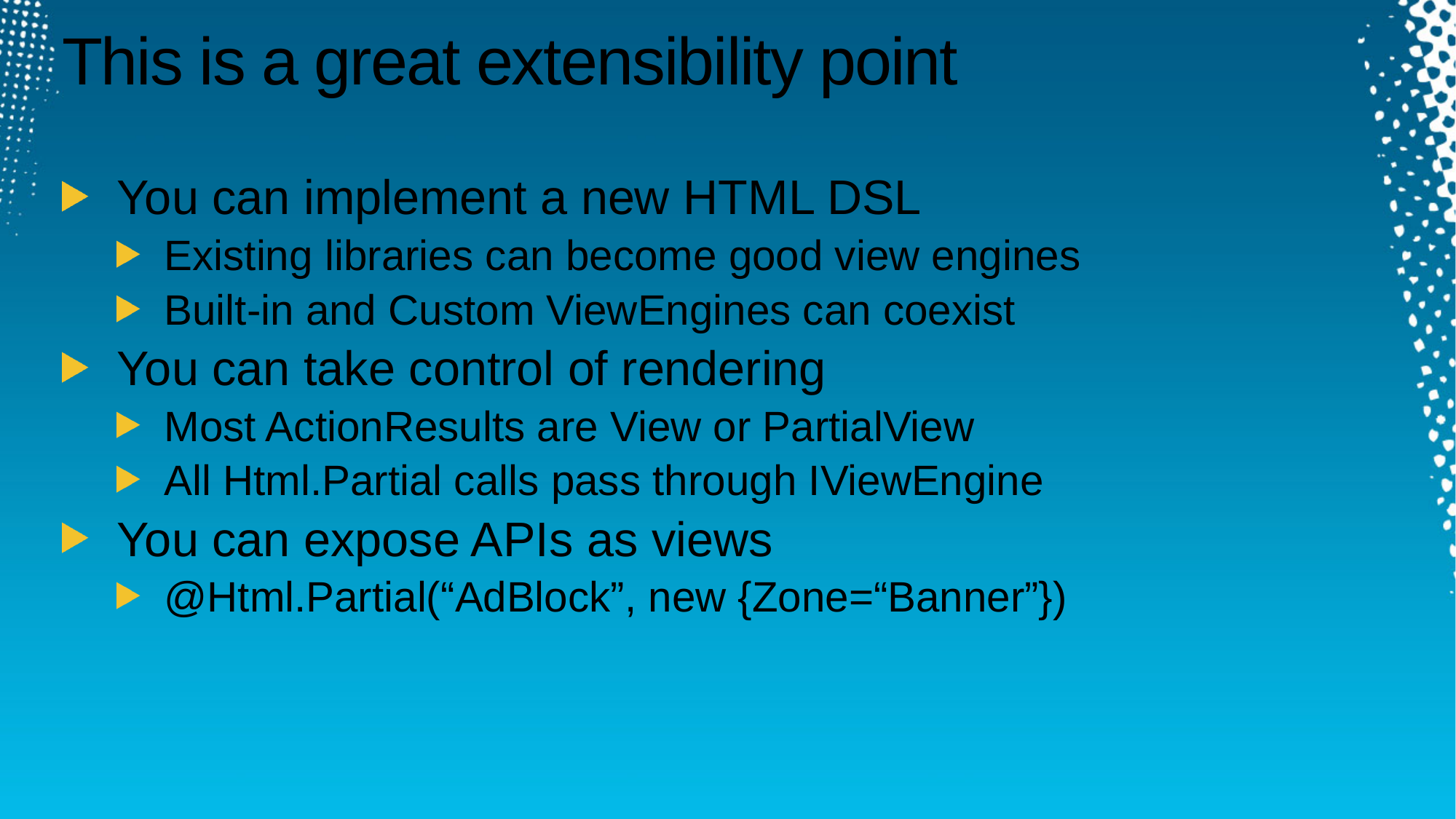

# This is a great extensibility point
You can implement a new HTML DSL
Existing libraries can become good view engines
Built-in and Custom ViewEngines can coexist
You can take control of rendering
Most ActionResults are View or PartialView
All Html.Partial calls pass through IViewEngine
You can expose APIs as views
@Html.Partial(“AdBlock”, new {Zone=“Banner”})